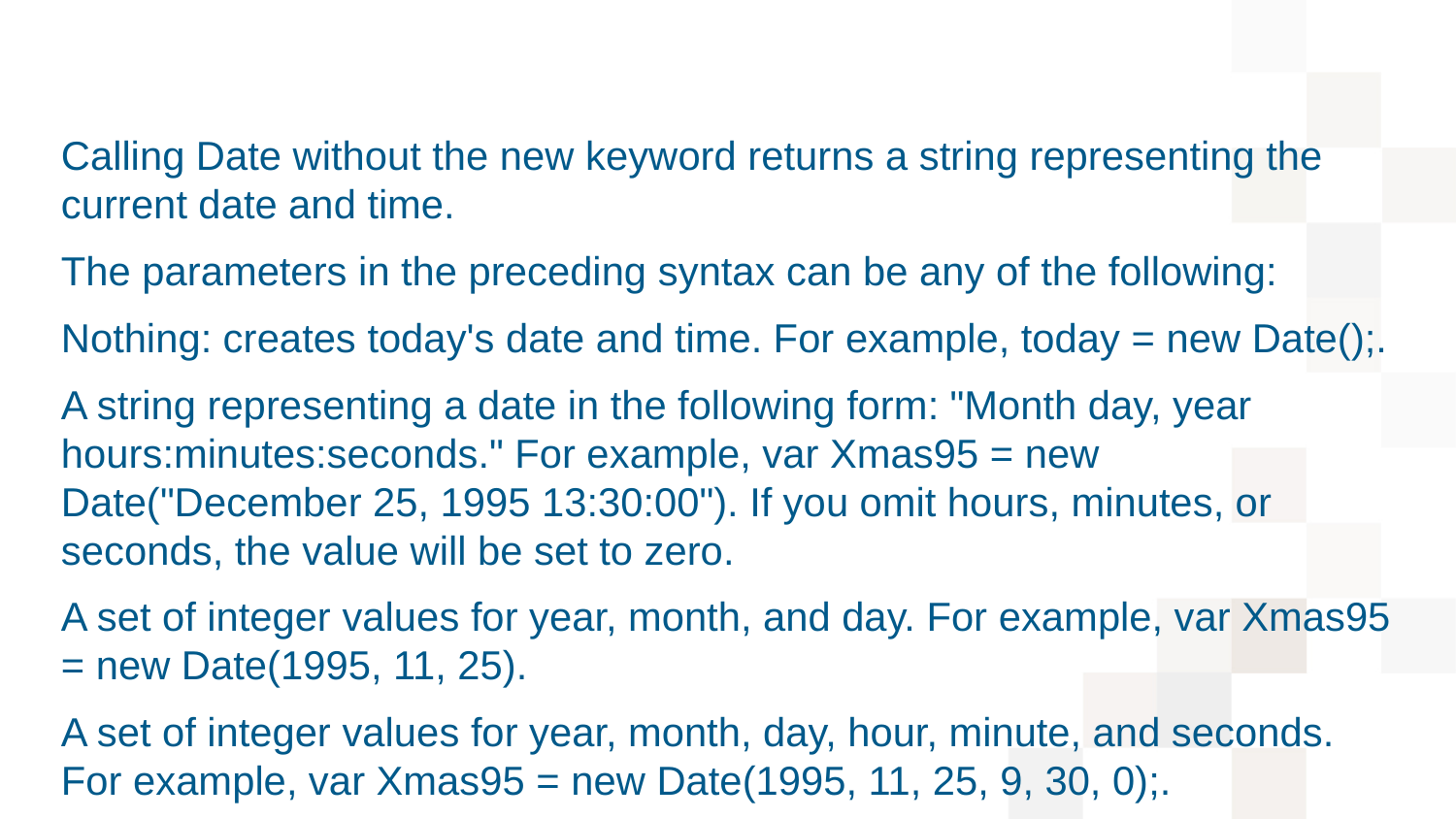

#
Calling Date without the new keyword returns a string representing the current date and time.
The parameters in the preceding syntax can be any of the following:
Nothing: creates today's date and time. For example, today = new Date();.
A string representing a date in the following form: "Month day, year hours:minutes:seconds." For example, var Xmas95 = new Date("December 25, 1995 13:30:00"). If you omit hours, minutes, or seconds, the value will be set to zero.
A set of integer values for year, month, and day. For example, var Xmas95 = new Date(1995, 11, 25).
A set of integer values for year, month, day, hour, minute, and seconds. For example, var Xmas95 = new Date(1995, 11, 25, 9, 30, 0);.